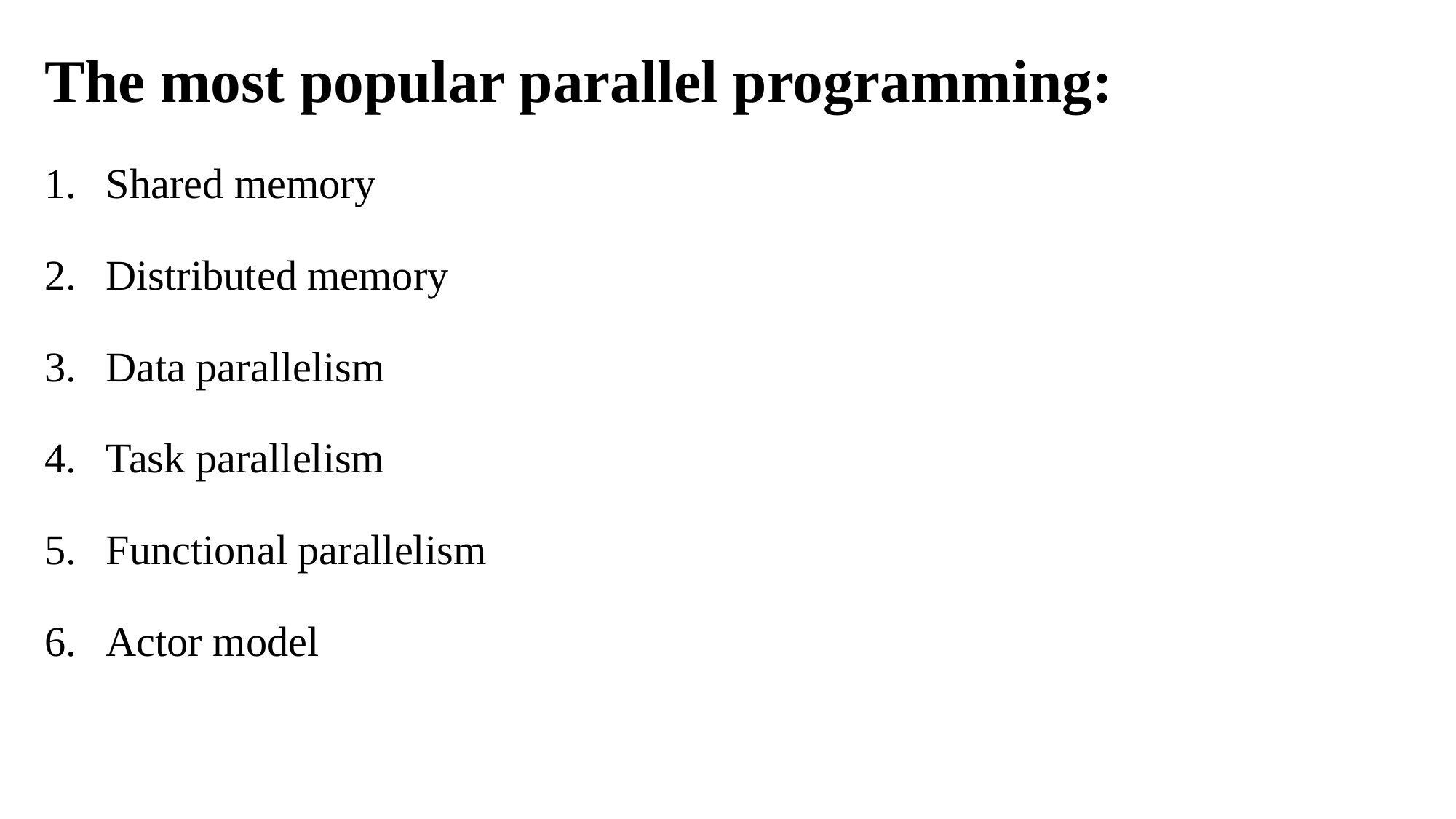

The most popular parallel programming:
Shared memory
Distributed memory
Data parallelism
Task parallelism
Functional parallelism
Actor model